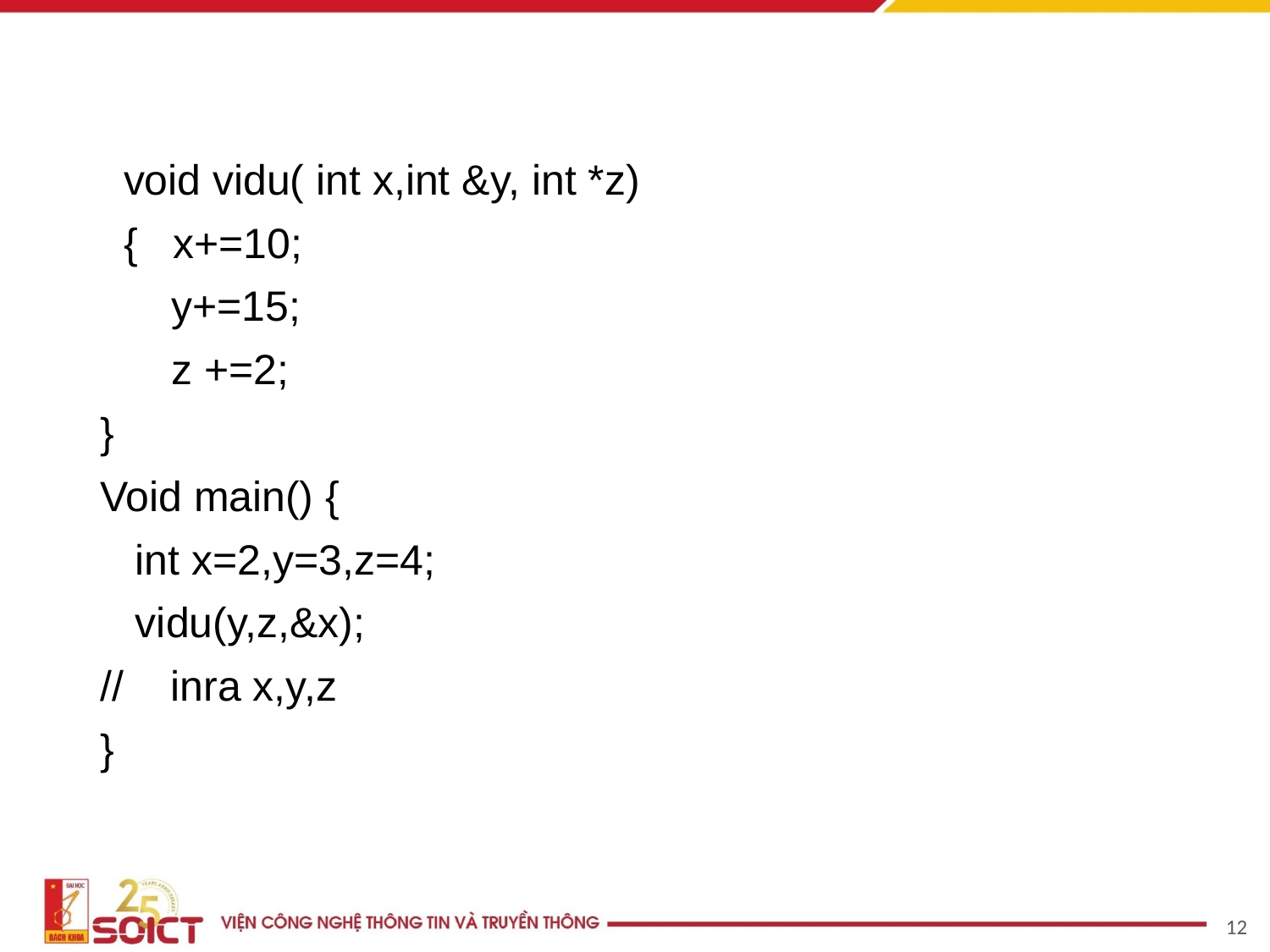

#
  void vidu( int x,int &y, int *z)
  {   x+=10;
      y+=15;
      z +=2;
}
Void main() {
   int x=2,y=3,z=4;
   vidu(y,z,&x);
//    inra x,y,z
}
12